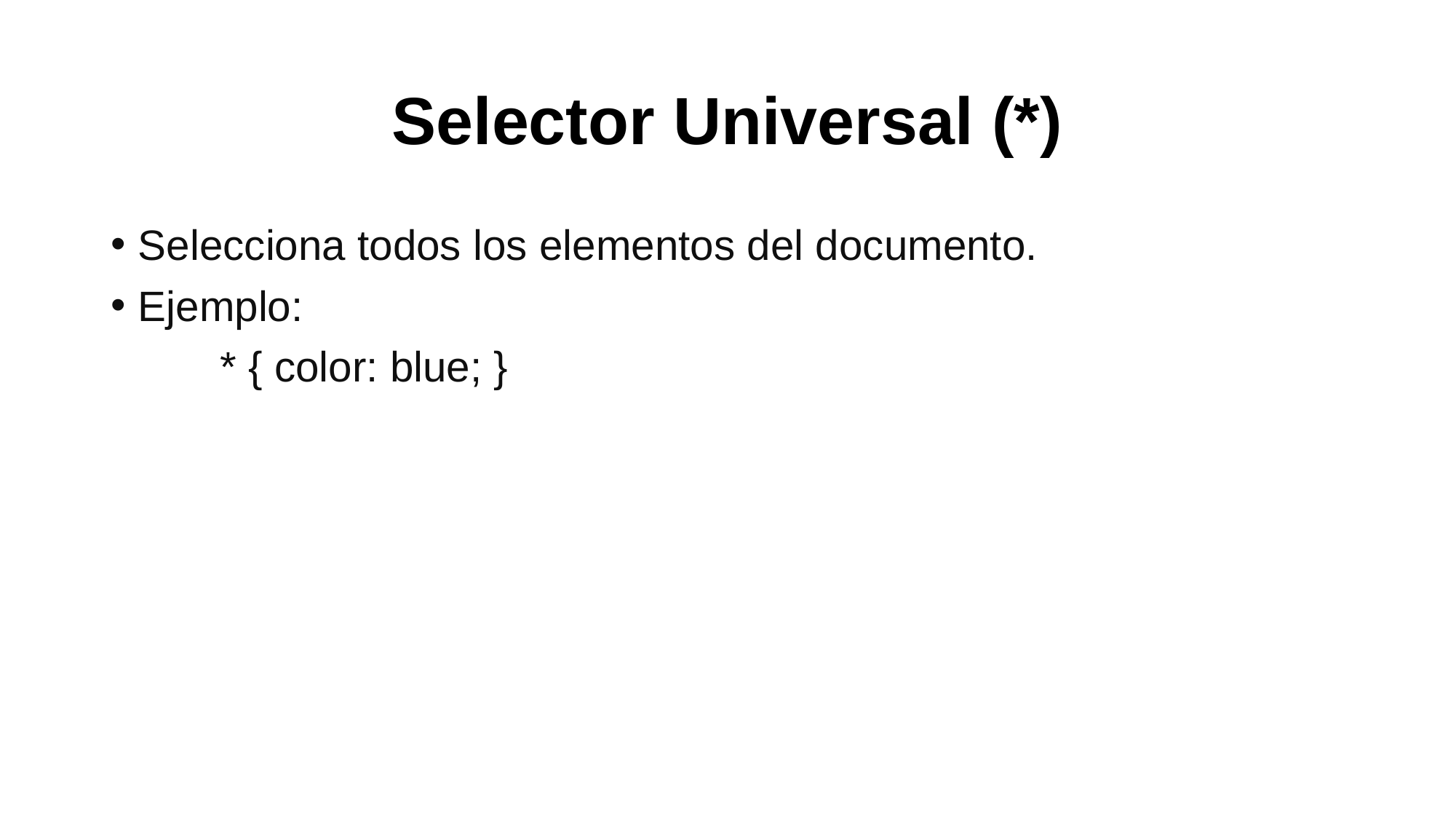

# Selector Universal (*)
Selecciona todos los elementos del documento.
Ejemplo:
	* { color: blue; }